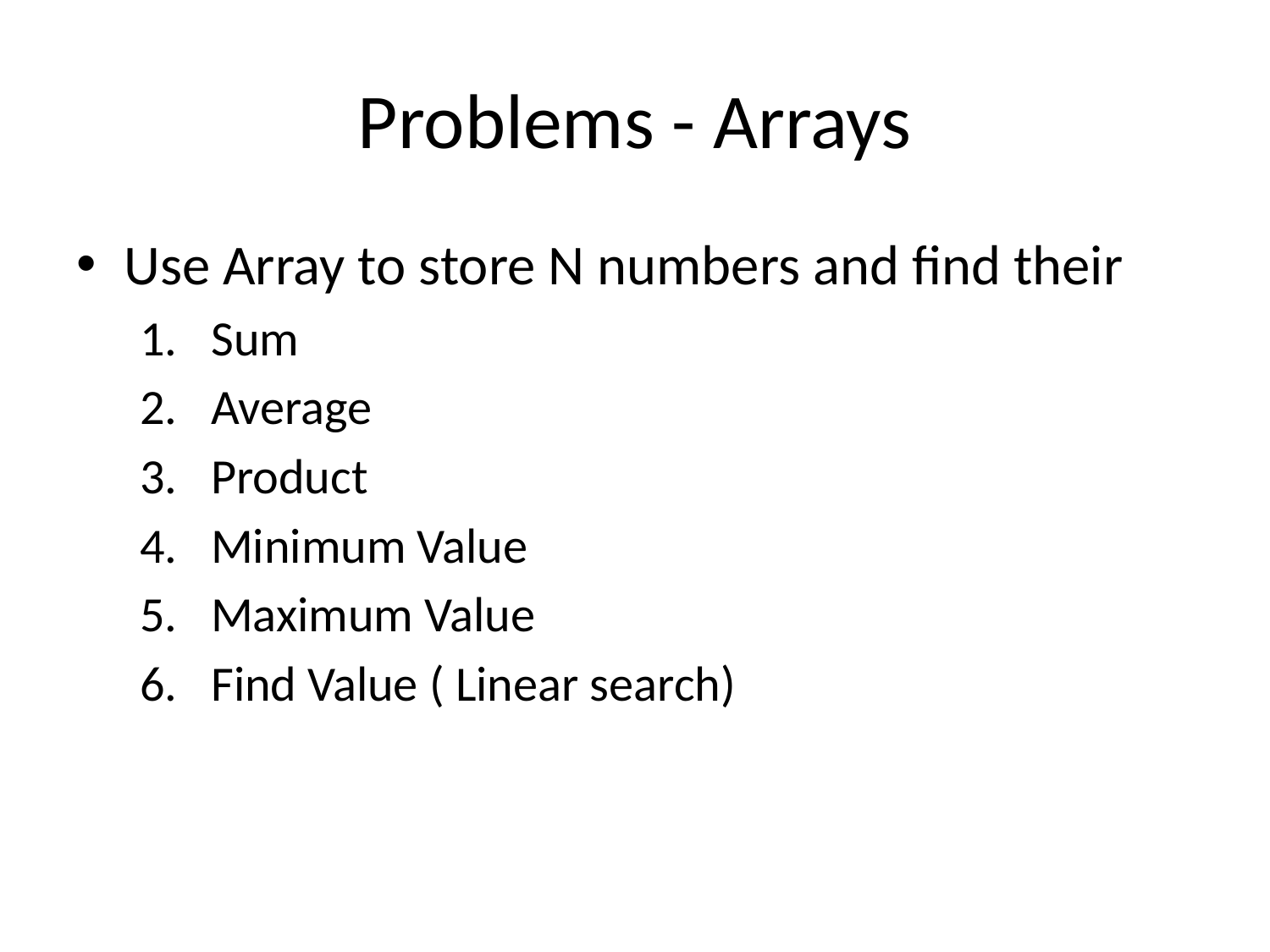

# Problems - Arrays
Use Array to store N numbers and find their
Sum
Average
Product
Minimum Value
Maximum Value
Find Value ( Linear search)